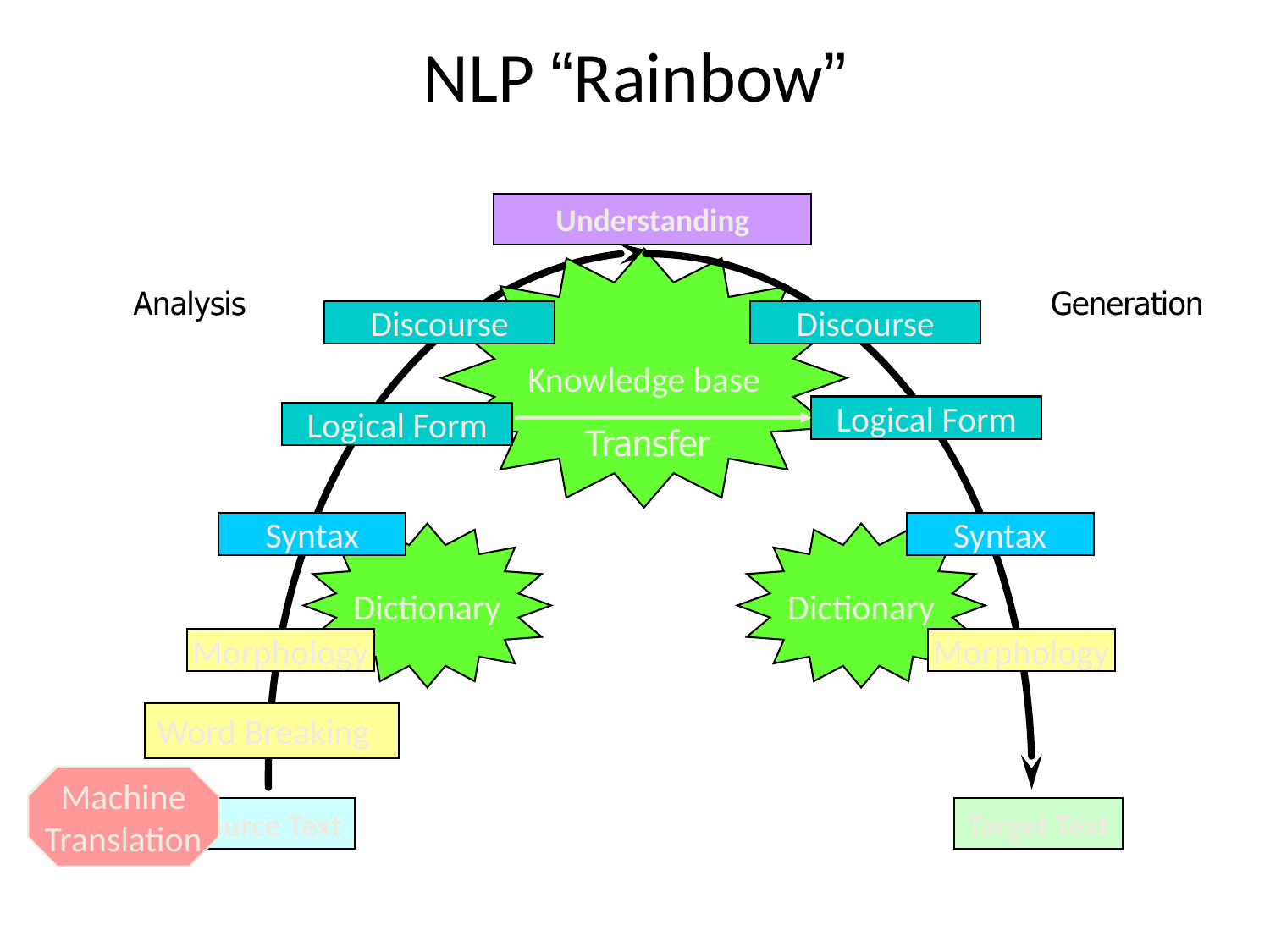

# NLP “Rainbow”
Understanding
Knowledge base

Analysis
Generation
Discourse
Discourse
Logical Form
Logical Form
Transfer

Syntax
Syntax
Dictionary
Dictionary
Morphology
Morphology
Word Breaking
Grammar
Checking
Machine
Translation
Source Text
Target Text